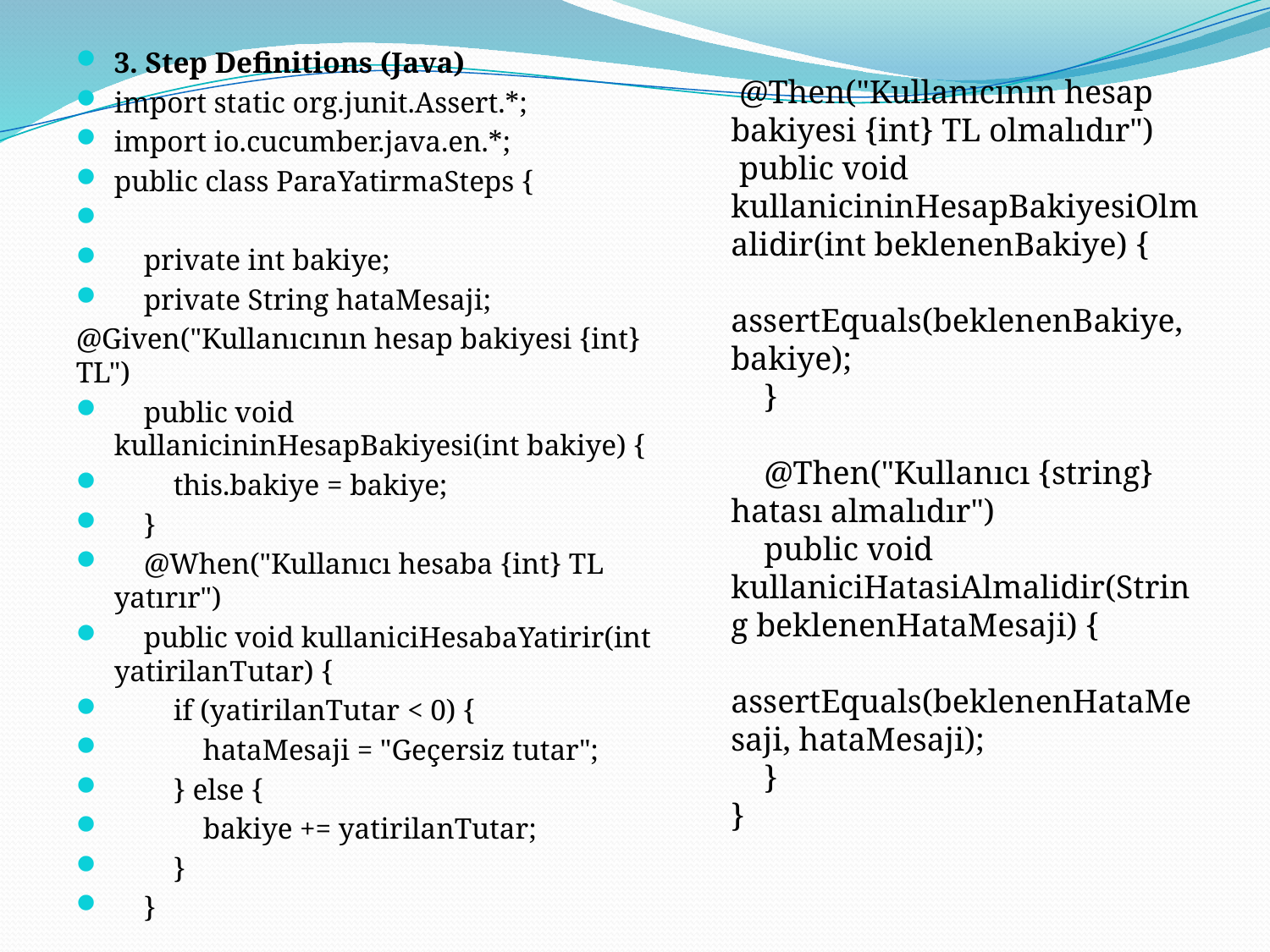

3. Step Definitions (Java)
import static org.junit.Assert.*;
import io.cucumber.java.en.*;
public class ParaYatirmaSteps {

    private int bakiye;
    private String hataMesaji;
@Given("Kullanıcının hesap bakiyesi {int} TL")
    public void kullanicininHesapBakiyesi(int bakiye) {
        this.bakiye = bakiye;
    }
    @When("Kullanıcı hesaba {int} TL yatırır")
    public void kullaniciHesabaYatirir(int yatirilanTutar) {
        if (yatirilanTutar < 0) {
            hataMesaji = "Geçersiz tutar";
        } else {
            bakiye += yatirilanTutar;
        }
    }
 @Then("Kullanıcının hesap bakiyesi {int} TL olmalıdır")
 public void kullanicininHesapBakiyesiOlmalidir(int beklenenBakiye) {
        assertEquals(beklenenBakiye, bakiye);
    }

    @Then("Kullanıcı {string} hatası almalıdır")
    public void kullaniciHatasiAlmalidir(String beklenenHataMesaji) {
        assertEquals(beklenenHataMesaji, hataMesaji);
    }
}